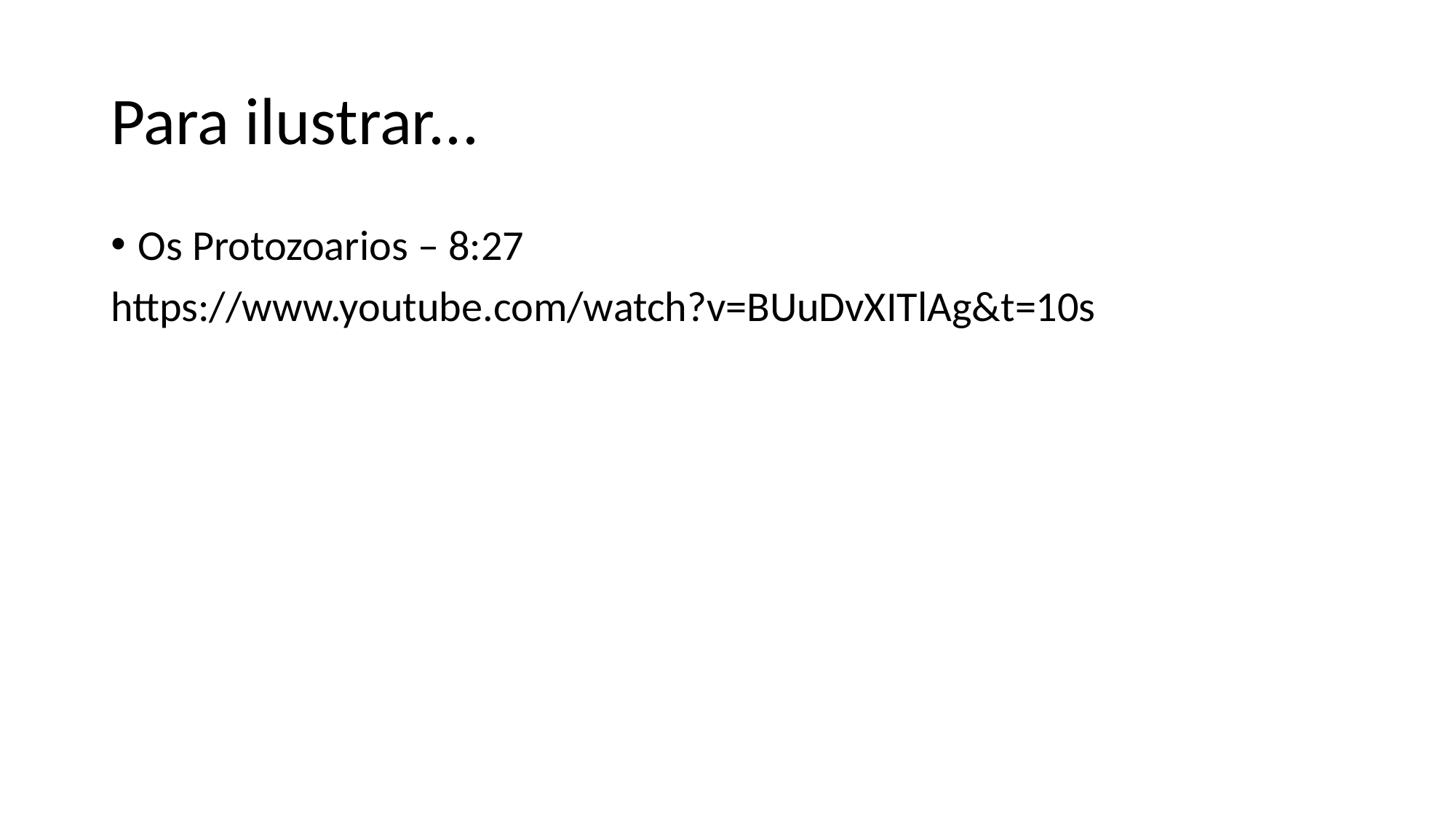

# Para ilustrar...
Os Protozoarios – 8:27
https://www.youtube.com/watch?v=BUuDvXITlAg&t=10s